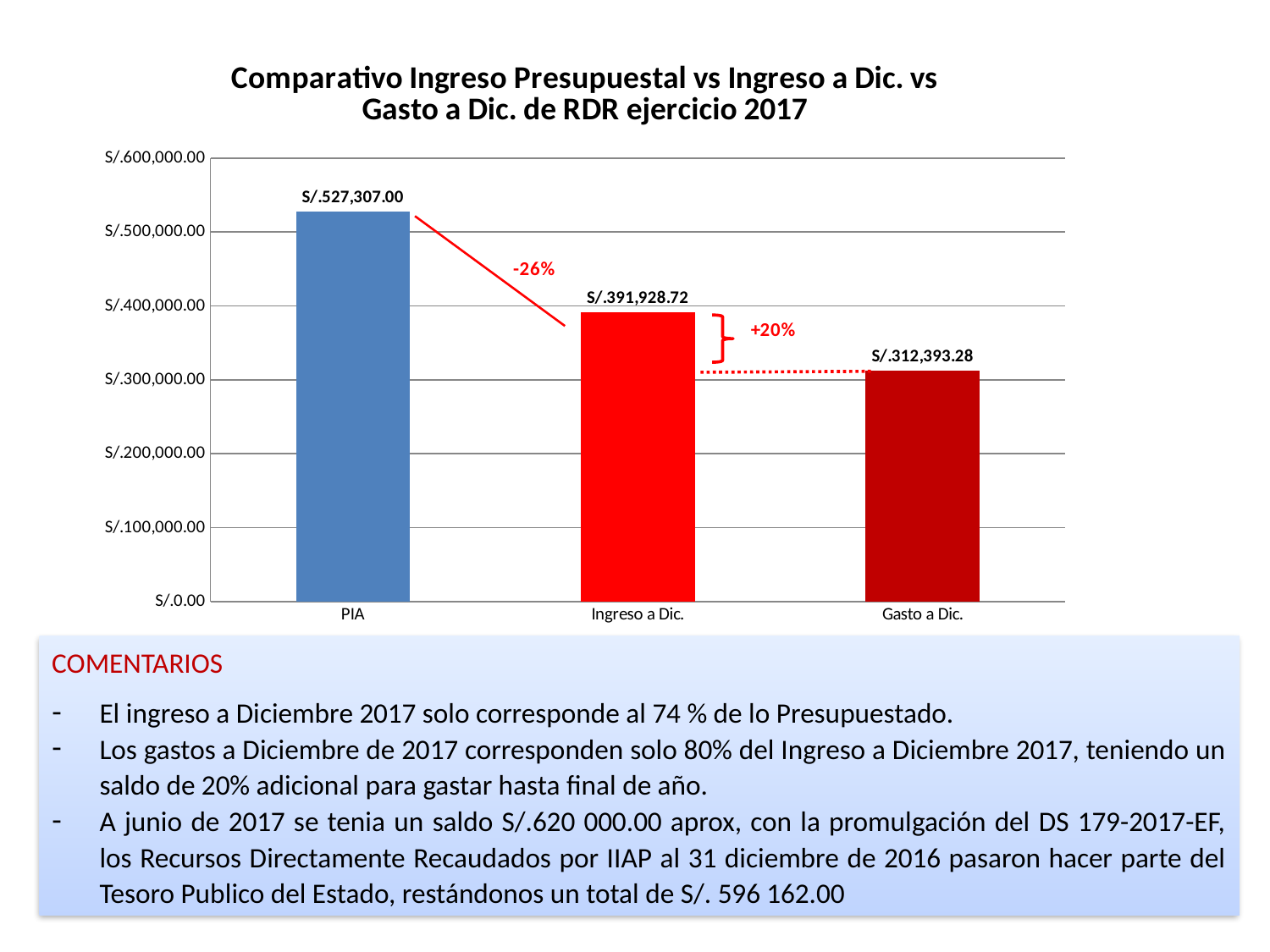

### Chart: Comparativo Ingreso Presupuestal vs Ingreso a Dic. vs Gasto a Dic. de RDR ejercicio 2017

| Category |  |
|---|---|
| PIA | 527307.0 |
| Ingreso a Dic. | 391928.72000000015 |
| Gasto a Dic. | 312393.28 |
COMENTARIOS
El ingreso a Diciembre 2017 solo corresponde al 74 % de lo Presupuestado.
Los gastos a Diciembre de 2017 corresponden solo 80% del Ingreso a Diciembre 2017, teniendo un saldo de 20% adicional para gastar hasta final de año.
A junio de 2017 se tenia un saldo S/.620 000.00 aprox, con la promulgación del DS 179-2017-EF, los Recursos Directamente Recaudados por IIAP al 31 diciembre de 2016 pasaron hacer parte del Tesoro Publico del Estado, restándonos un total de S/. 596 162.00